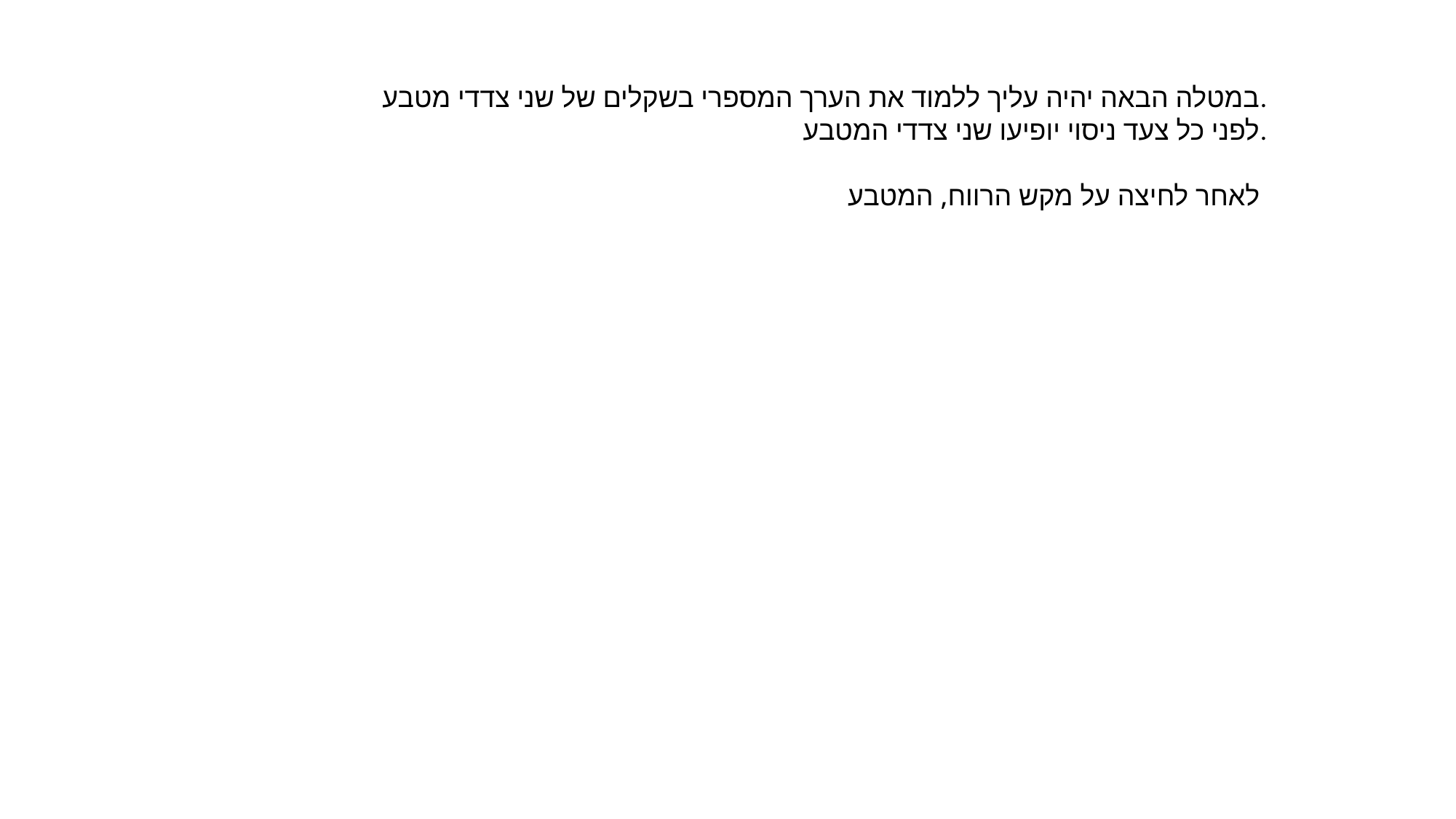

במטלה הבאה יהיה עליך ללמוד את הערך המספרי בשקלים של שני צדדי מטבע.
לפני כל צעד ניסוי יופיעו שני צדדי המטבע.

לאחר לחיצה על מקש הרווח, המטבע